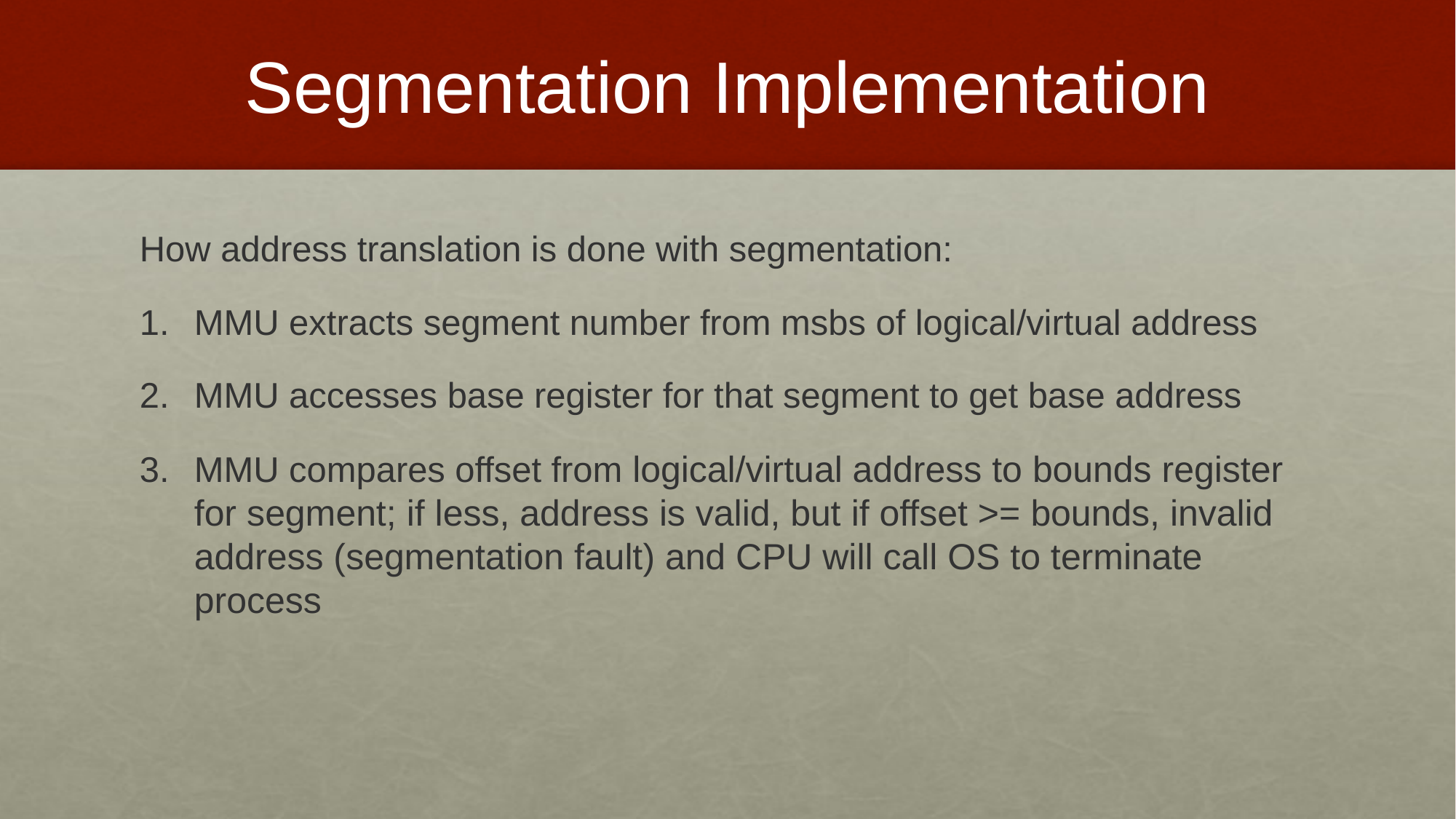

# Segmentation Implementation
How address translation is done with segmentation:
MMU extracts segment number from msbs of logical/virtual address
MMU accesses base register for that segment to get base address
MMU compares offset from logical/virtual address to bounds register for segment; if less, address is valid, but if offset >= bounds, invalid address (segmentation fault) and CPU will call OS to terminate process